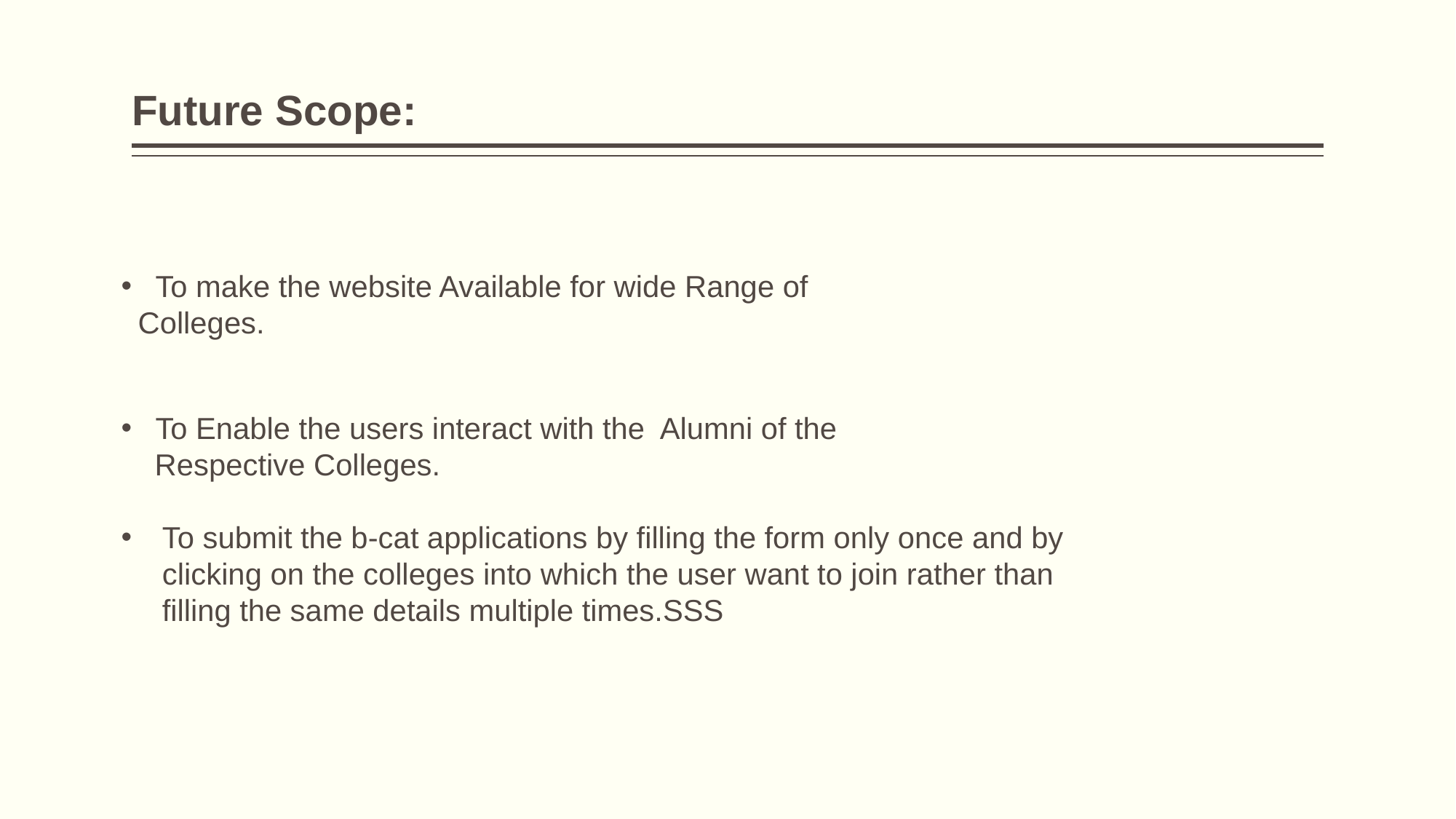

# Future Scope:
To make the website Available for wide Range of
  Colleges.

To Enable the users interact with the  Alumni of the
    Respective Colleges.

To submit the b-cat applications by filling the form only once and by clicking on the colleges into which the user want to join rather than filling the same details multiple times.SSS